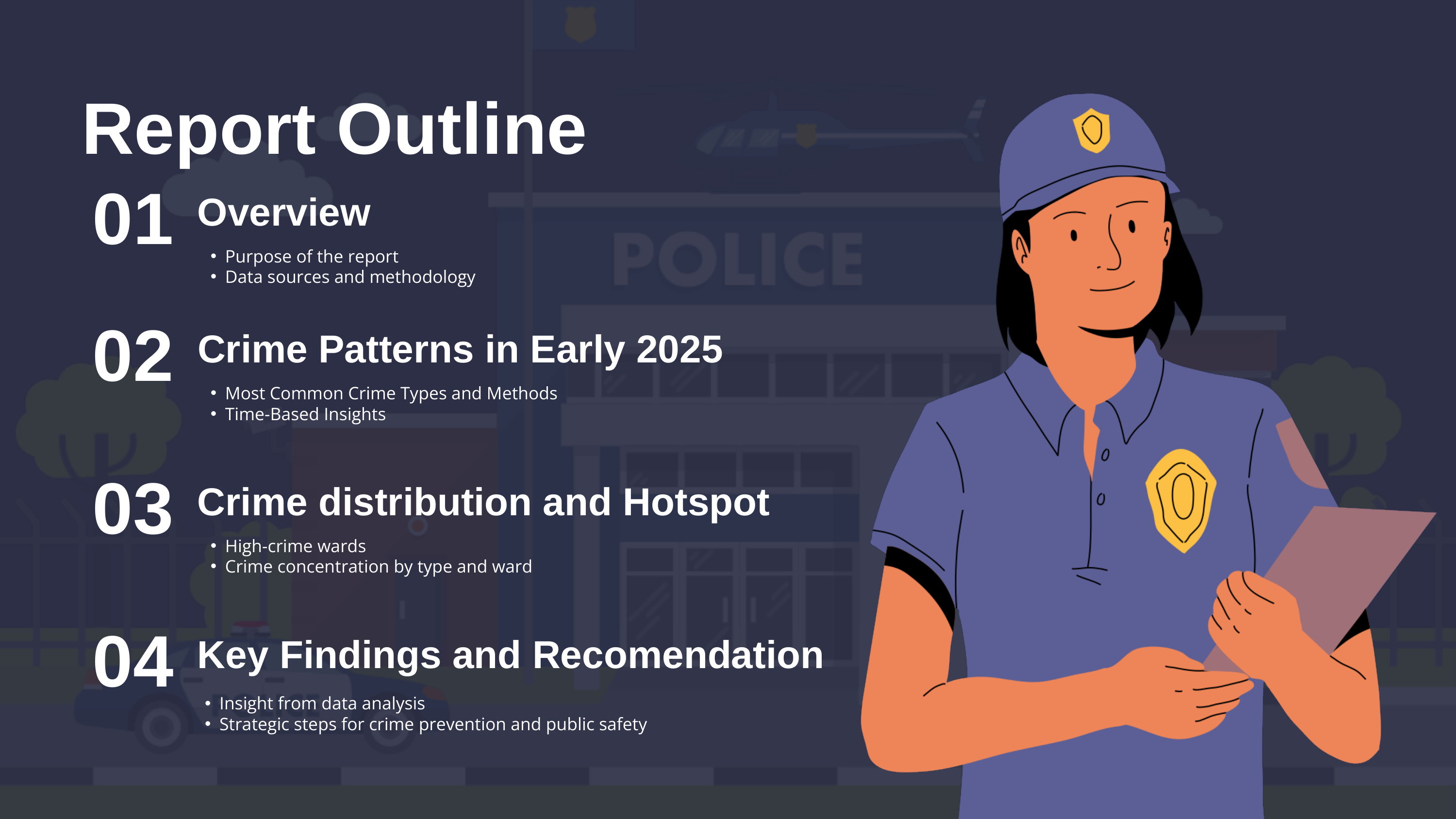

Report Outline

01

Overview

Purpose of the report
Data sources and methodology

02

Crime Patterns in Early 2025

Most Common Crime Types and Methods
Time-Based Insights

03

Crime distribution and Hotspot

High-crime wards
Crime concentration by type and ward

04

Key Findings and Recomendation

Insight from data analysis
Strategic steps for crime prevention and public safety